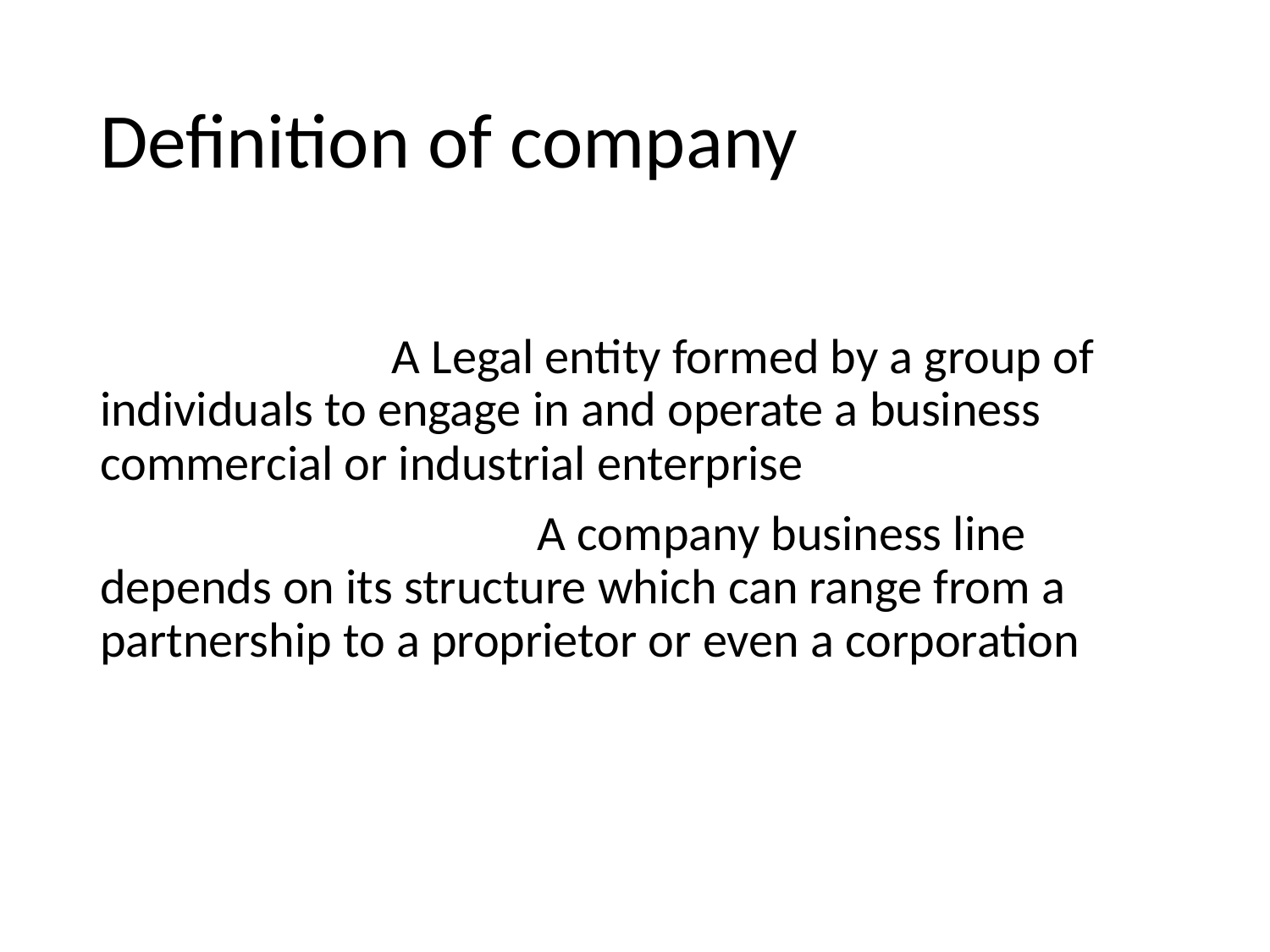

# Definition of company

                          A Legal entity formed by a group of individuals to engage in and operate a business commercial or industrial enterprise
                                       A company business line depends on its structure which can range from a partnership to a proprietor or even a corporation